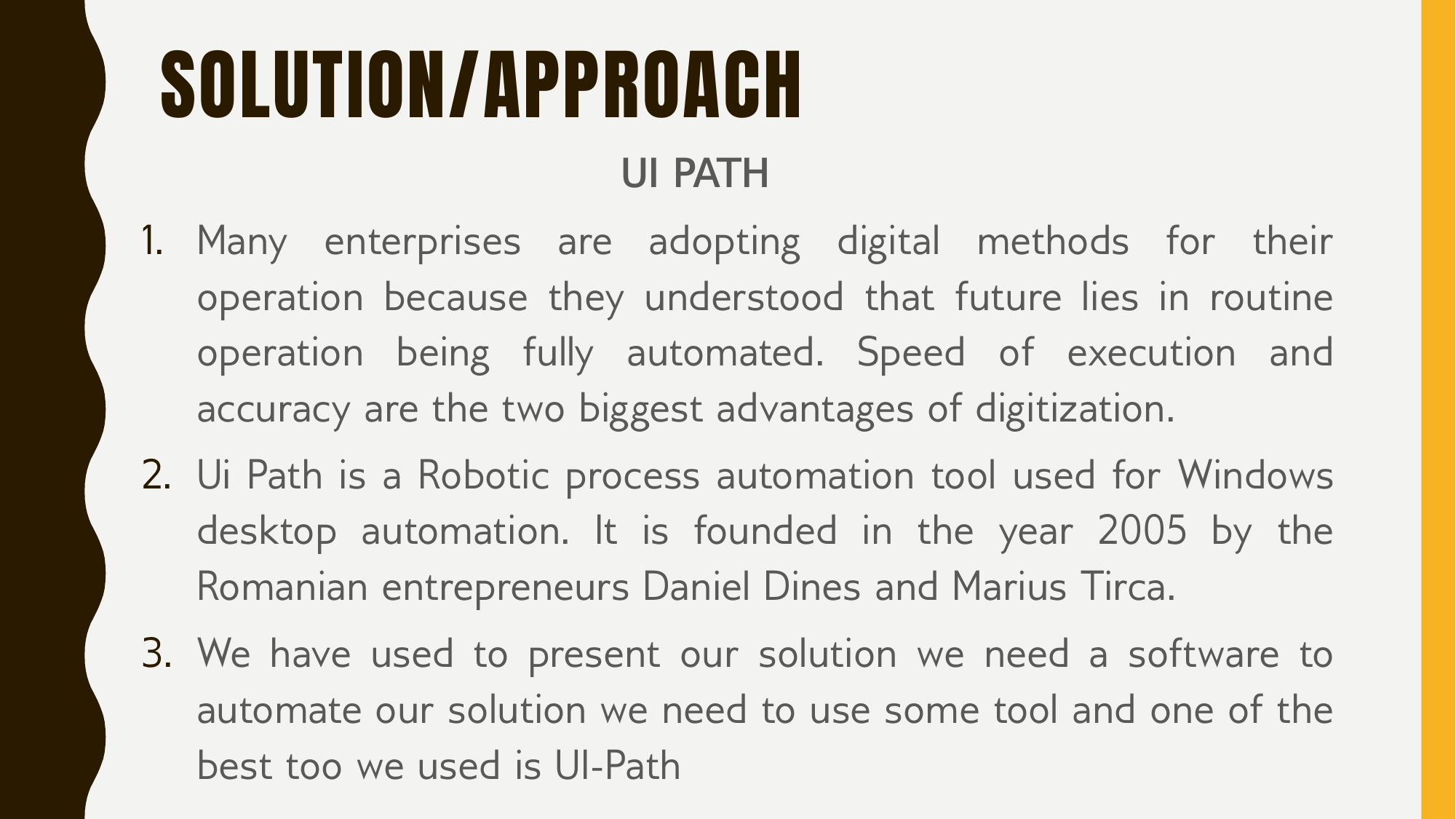

# SOLUTION/APPROACH
			           UI PATH
Many enterprises are adopting digital methods for their operation because they understood that future lies in routine operation being fully automated. Speed of execution and accuracy are the two biggest advantages of digitization.
Ui Path is a Robotic process automation tool used for Windows desktop automation. It is founded in the year 2005 by the Romanian entrepreneurs Daniel Dines and Marius Tirca.
We have used to present our solution we need a software to automate our solution we need to use some tool and one of the best too we used is UI-Path